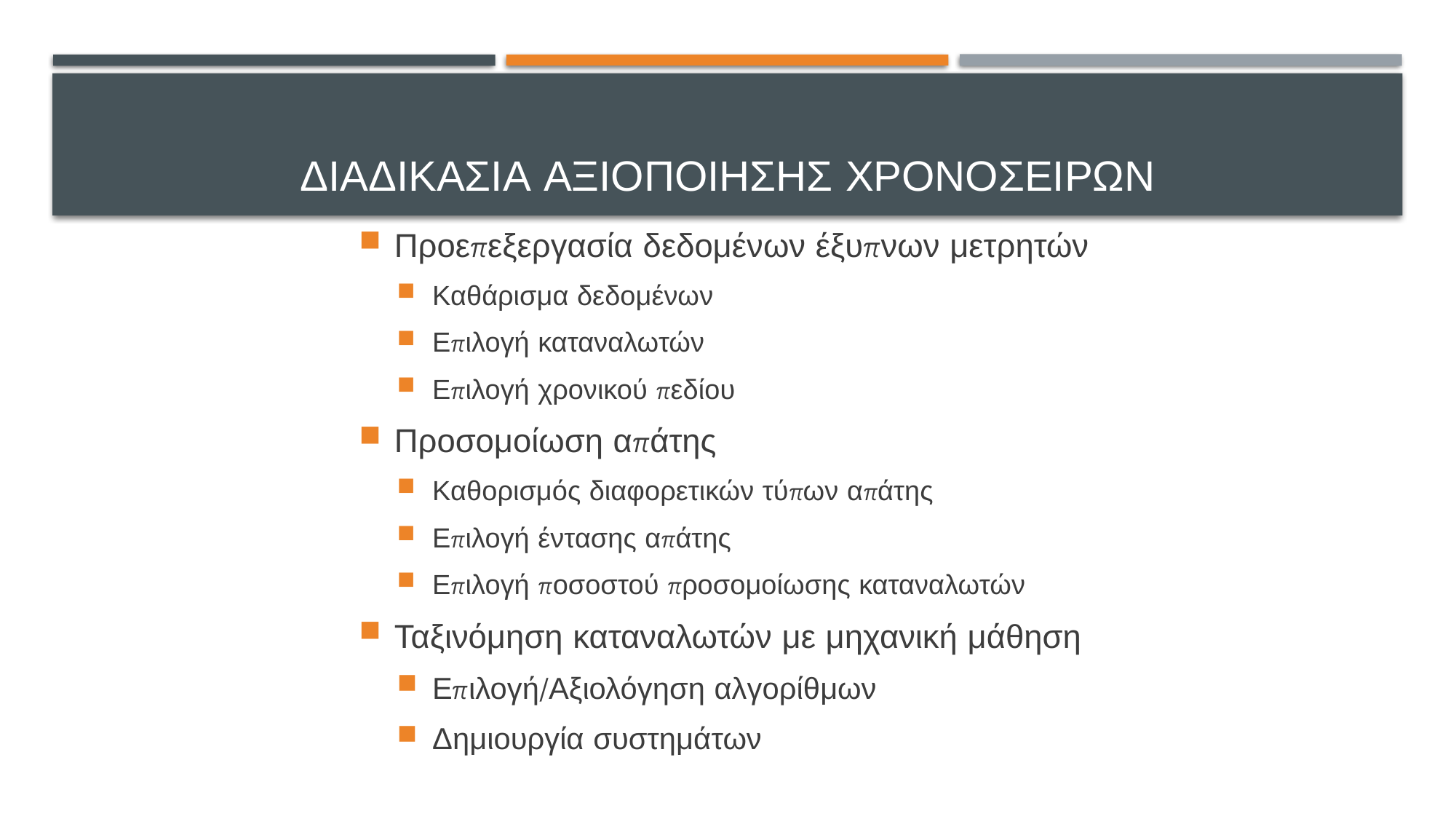

# Διαδικασια αξιοποιησησ χρονοσειρων
Προεπεξεργασία δεδομένων έξυπνων μετρητών
Καθάρισμα δεδομένων
Επιλογή καταναλωτών
Επιλογή χρονικού πεδίου
Προσομοίωση απάτης
Καθορισμός διαφορετικών τύπων απάτης
Επιλογή έντασης απάτης
Επιλογή ποσοστού προσομοίωσης καταναλωτών
Ταξινόμηση καταναλωτών με μηχανική μάθηση
Επιλογή/Αξιολόγηση αλγορίθμων
Δημιουργία συστημάτων